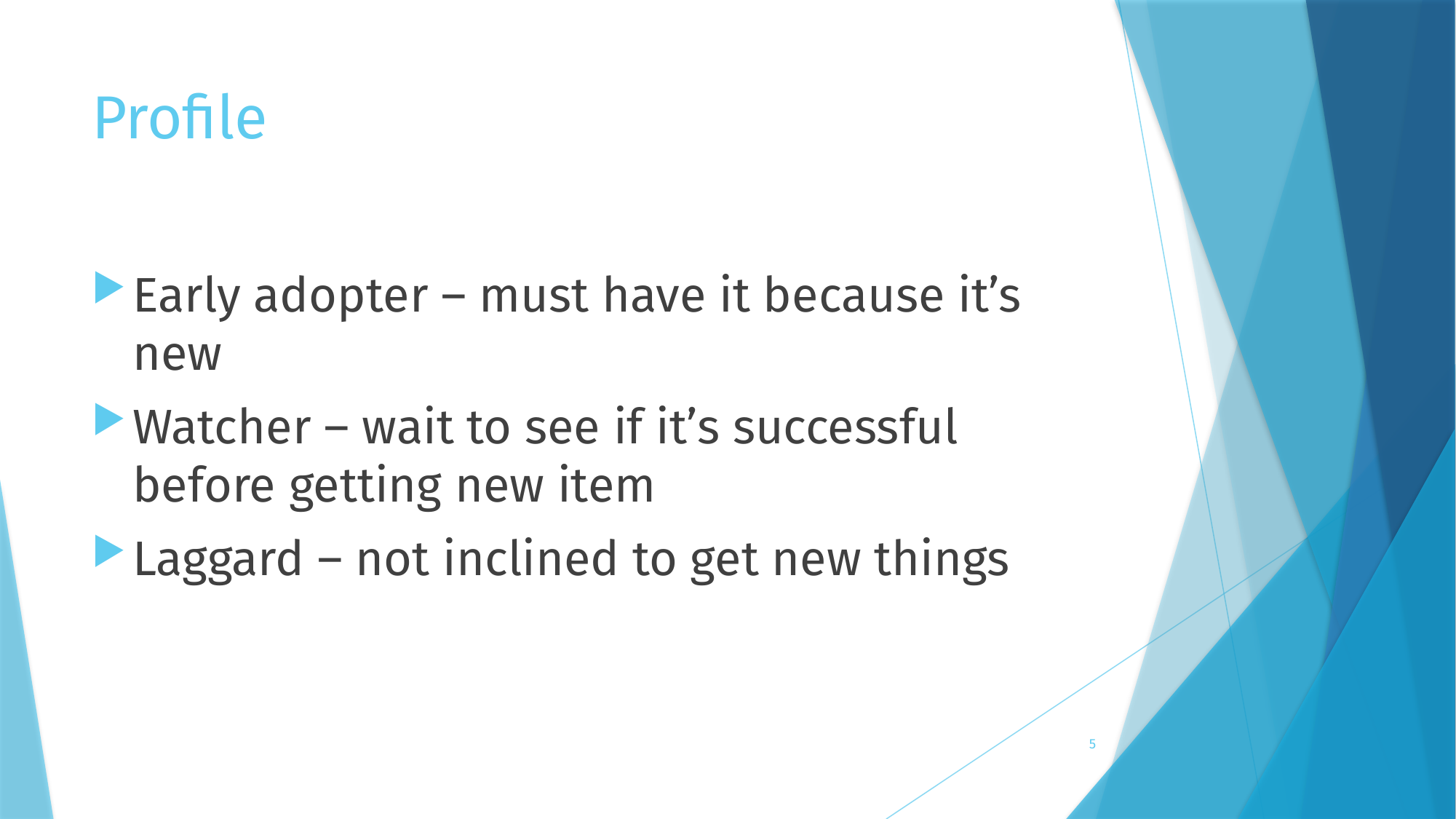

# Profile
Early adopter – must have it because it’s new
Watcher – wait to see if it’s successful before getting new item
Laggard – not inclined to get new things

5